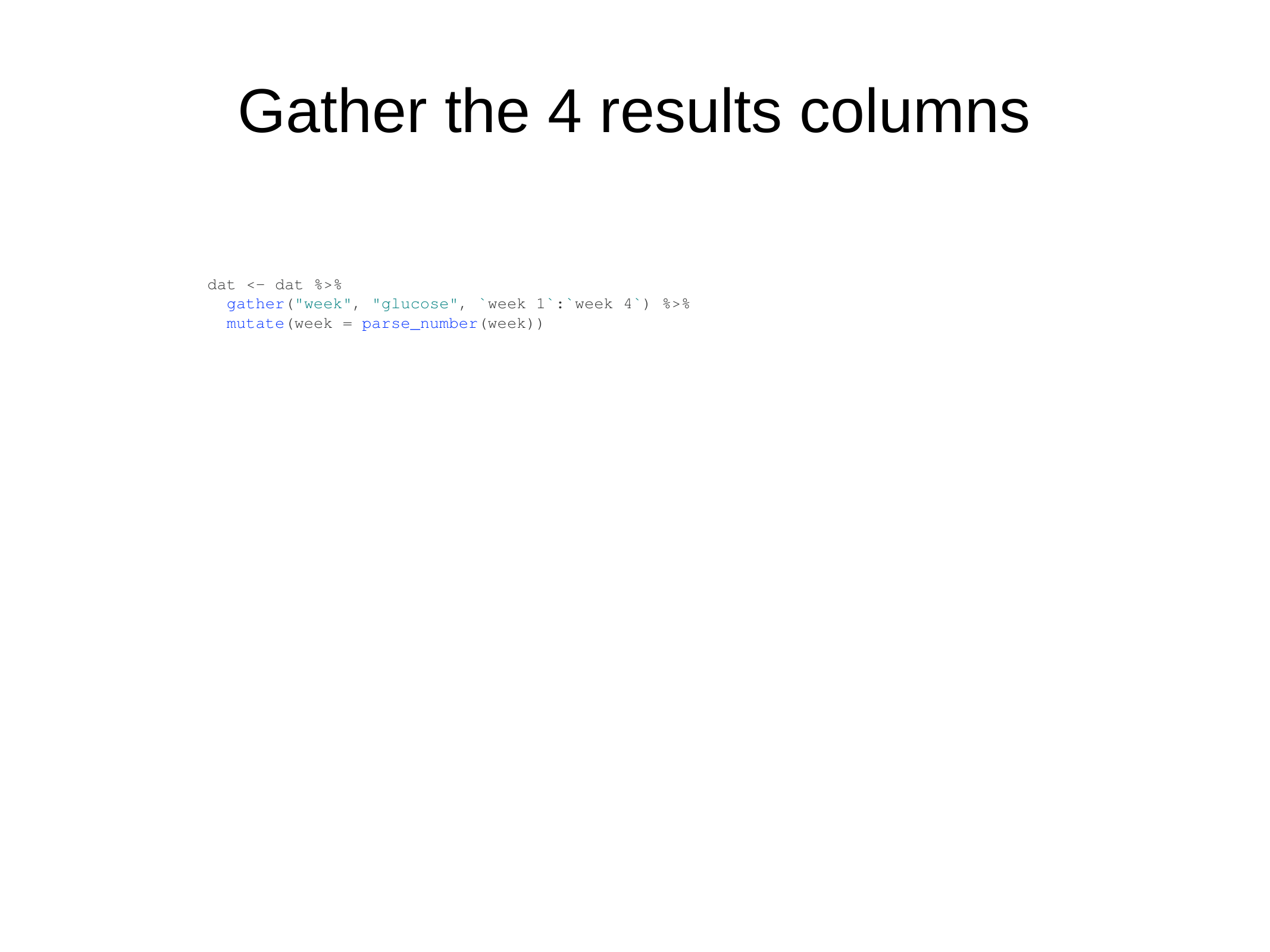

Gather the 4 results columns
dat <- dat %>%
  gather("week", "glucose", `week 1`:`week 4`) %>%
  mutate(week = parse_number(week))